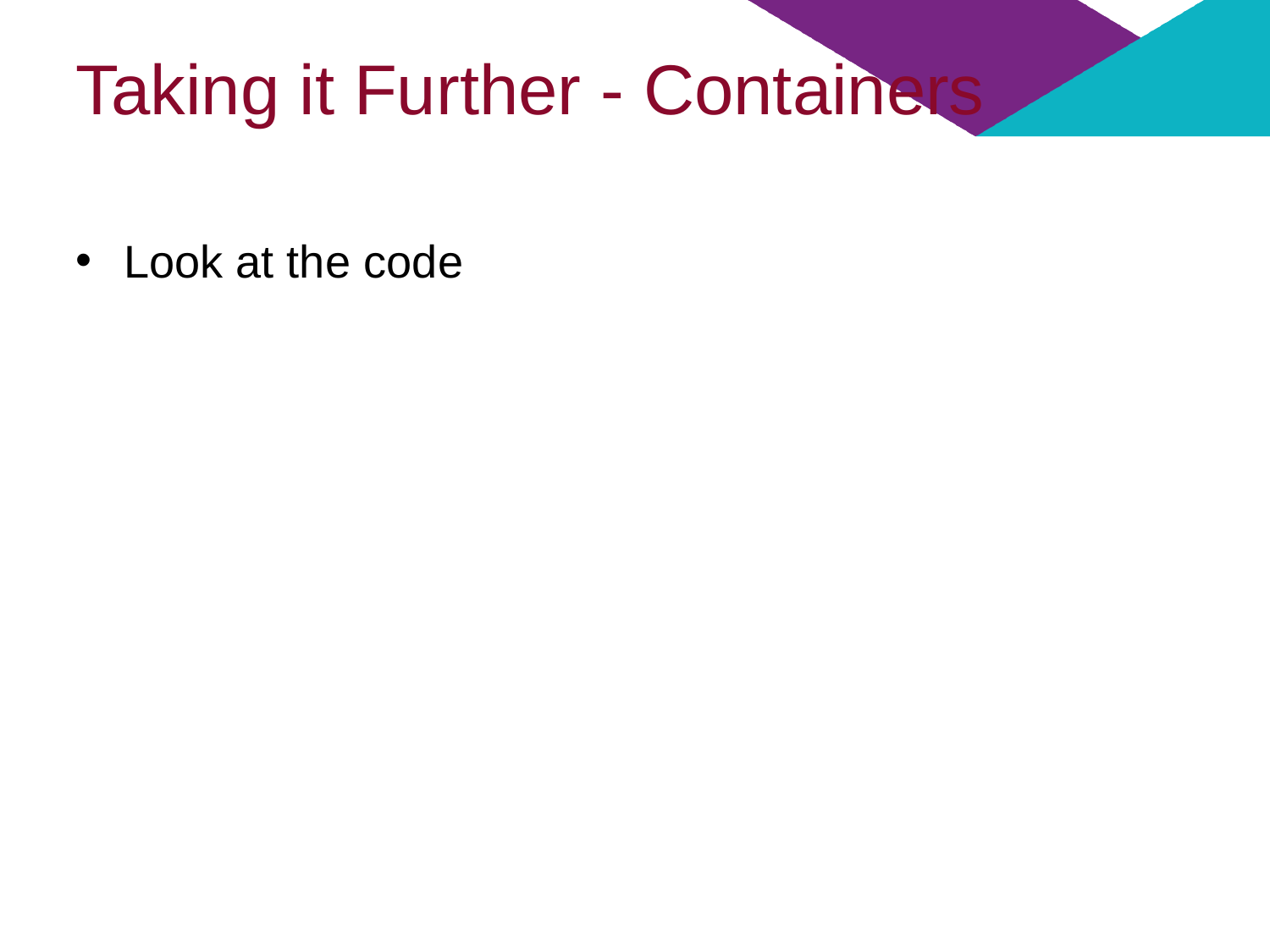

# Taking it Further - Containers
Look at the code